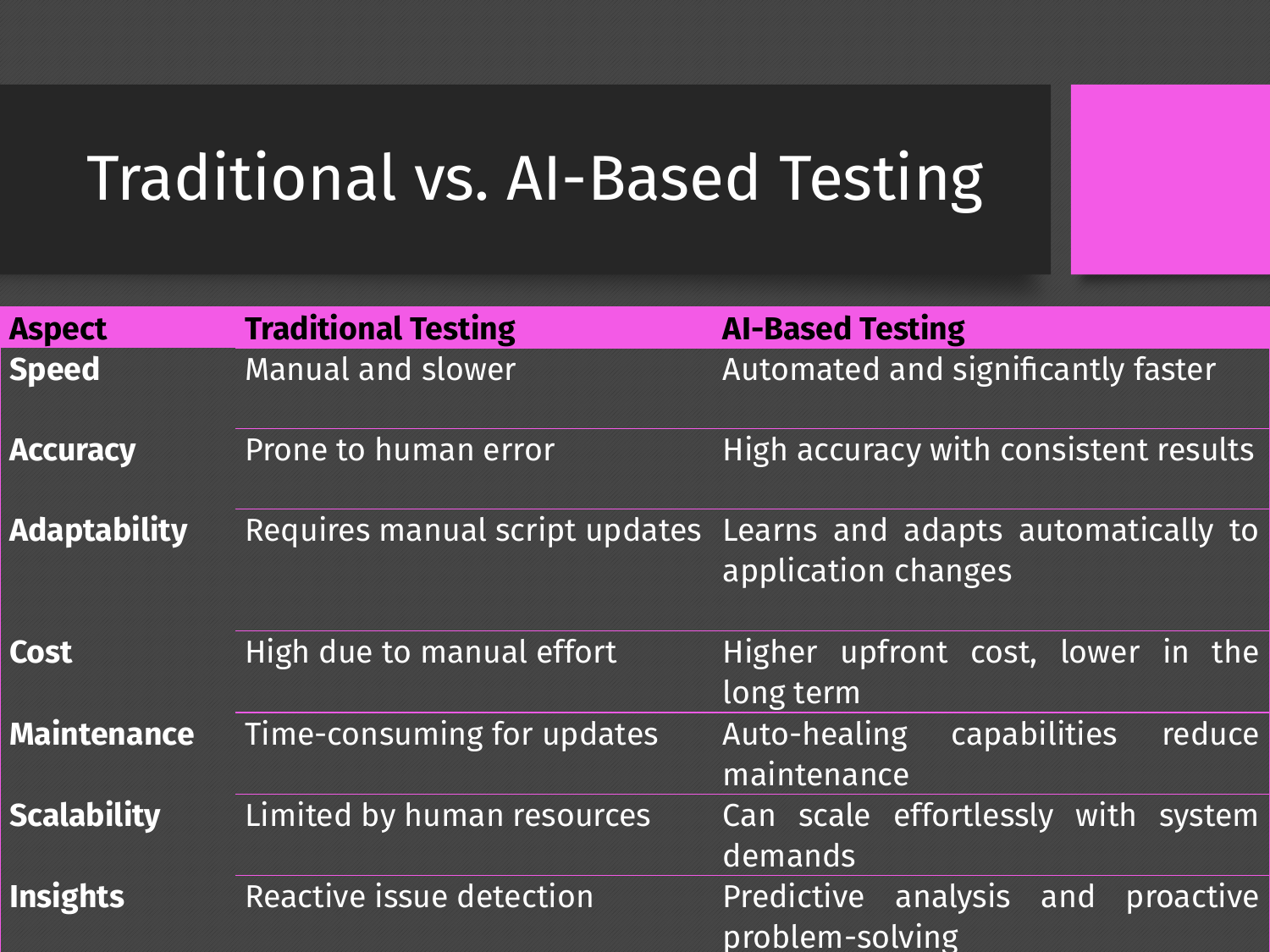

# Traditional vs. AI-Based Testing
| Aspect | Traditional Testing | AI-Based Testing |
| --- | --- | --- |
| Speed | Manual and slower | Automated and significantly faster |
| Accuracy | Prone to human error | High accuracy with consistent results |
| Adaptability | Requires manual script updates | Learns and adapts automatically to application changes |
| Cost | High due to manual effort | Higher upfront cost, lower in the long term |
| Maintenance | Time-consuming for updates | Auto-healing capabilities reduce maintenance |
| Scalability | Limited by human resources | Can scale effortlessly with system demands |
| Insights | Reactive issue detection | Predictive analysis and proactive problem-solving |